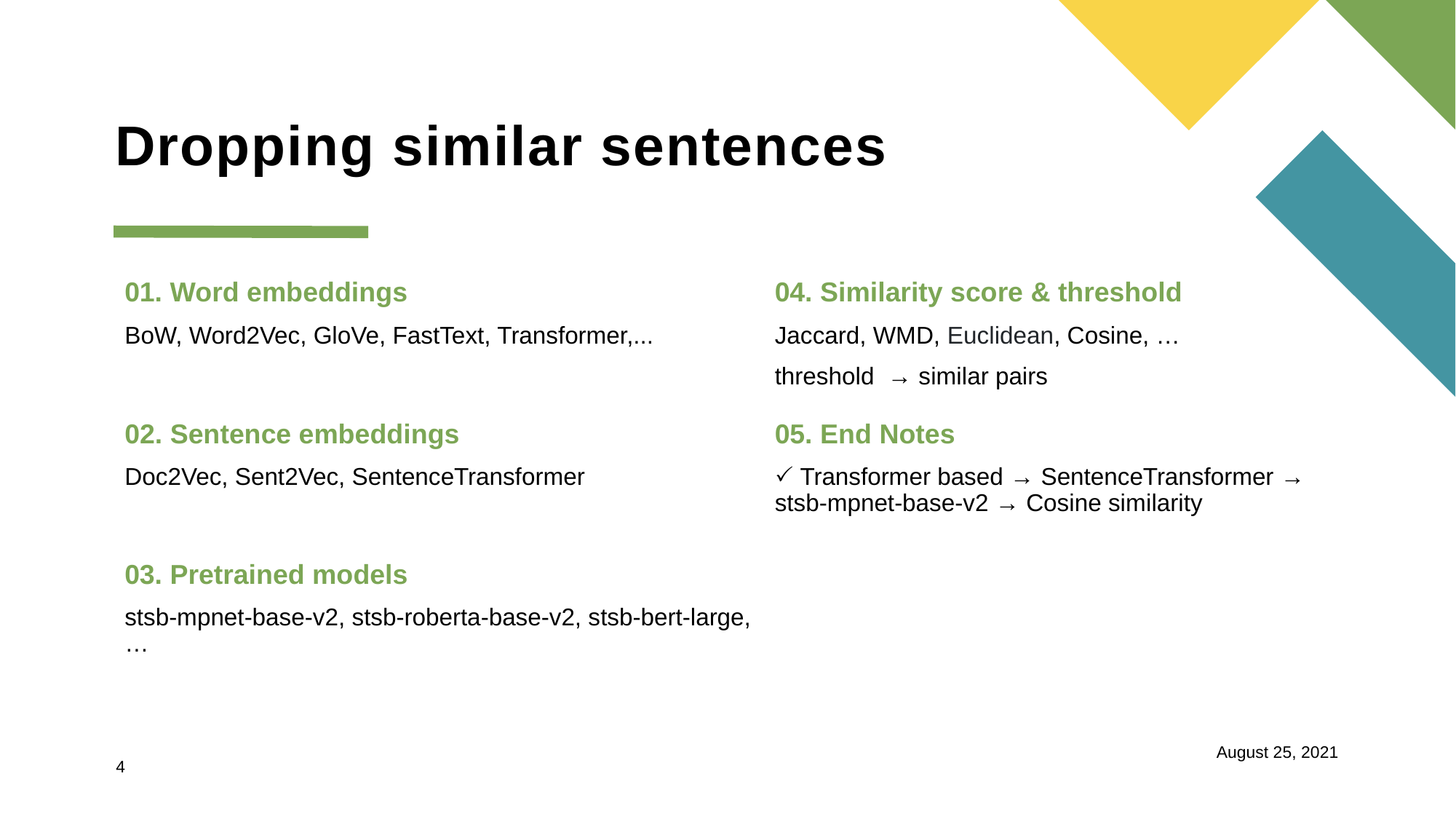

# Dropping similar sentences
01. Word embeddings
04. Similarity score & threshold
BoW, Word2Vec, GloVe, FastText, Transformer,...
Jaccard, WMD, Euclidean, Cosine, …
threshold  → similar pairs
02. Sentence embeddings
05. End Notes

Doc2Vec, Sent2Vec, SentenceTransformer
🗸 Transformer based → SentenceTransformer → stsb-mpnet-base-v2 → Cosine similarity
03. Pretrained models
stsb-mpnet-base-v2, stsb-roberta-base-v2, stsb-bert-large, …
August 25, 2021
4